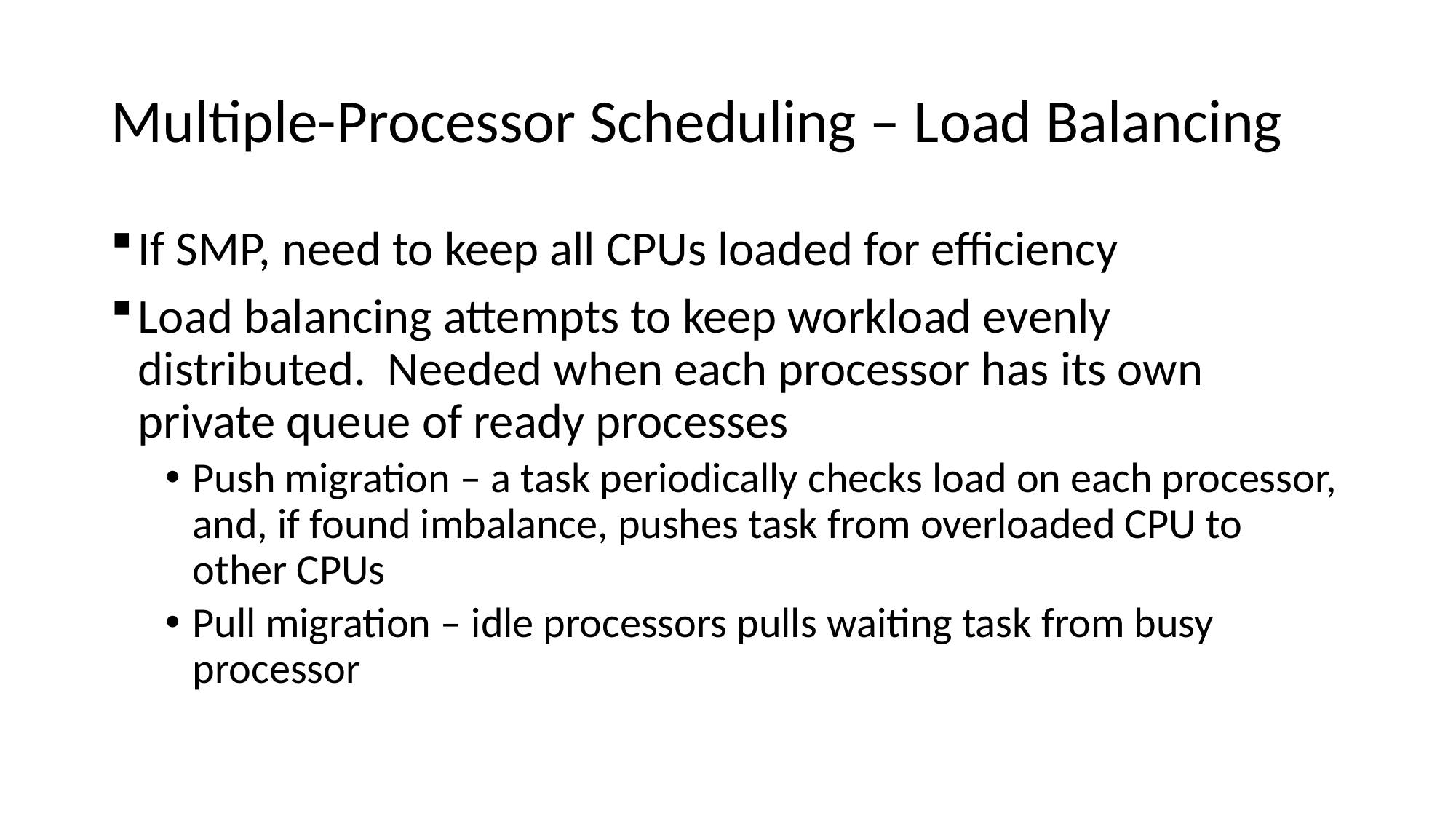

# Multiple-Processor Scheduling – Load Balancing
If SMP, need to keep all CPUs loaded for efficiency
Load balancing attempts to keep workload evenly distributed.  Needed when each processor has its own private queue of ready processes
Push migration – a task periodically checks load on each processor, and, if found imbalance, pushes task from overloaded CPU to other CPUs
Pull migration – idle processors pulls waiting task from busy processor